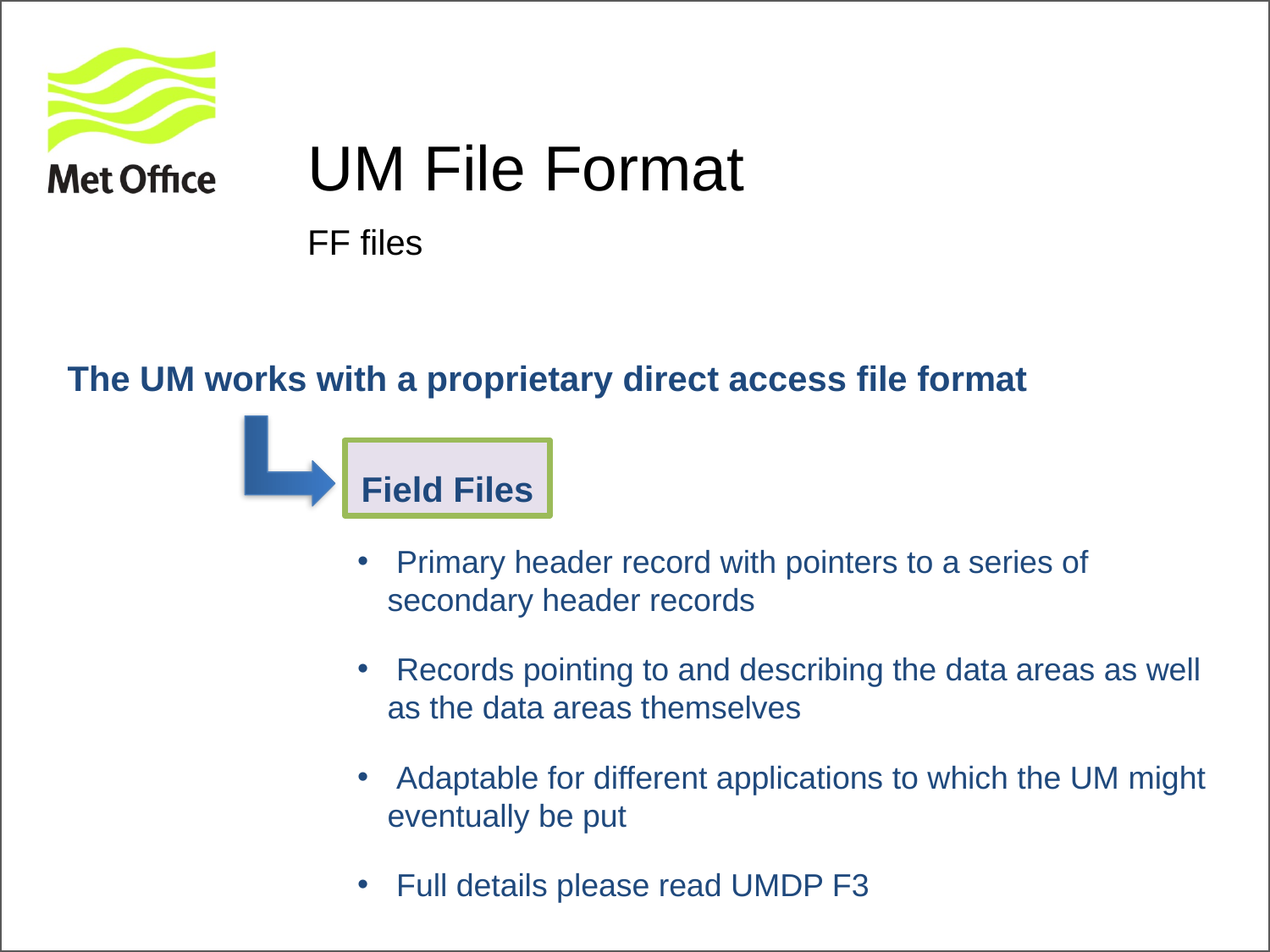

# UM File Format
FF files
The UM works with a proprietary direct access file format

Field Files
 Primary header record with pointers to a series of secondary header records
 Records pointing to and describing the data areas as well as the data areas themselves
 Adaptable for different applications to which the UM might eventually be put
 Full details please read UMDP F3